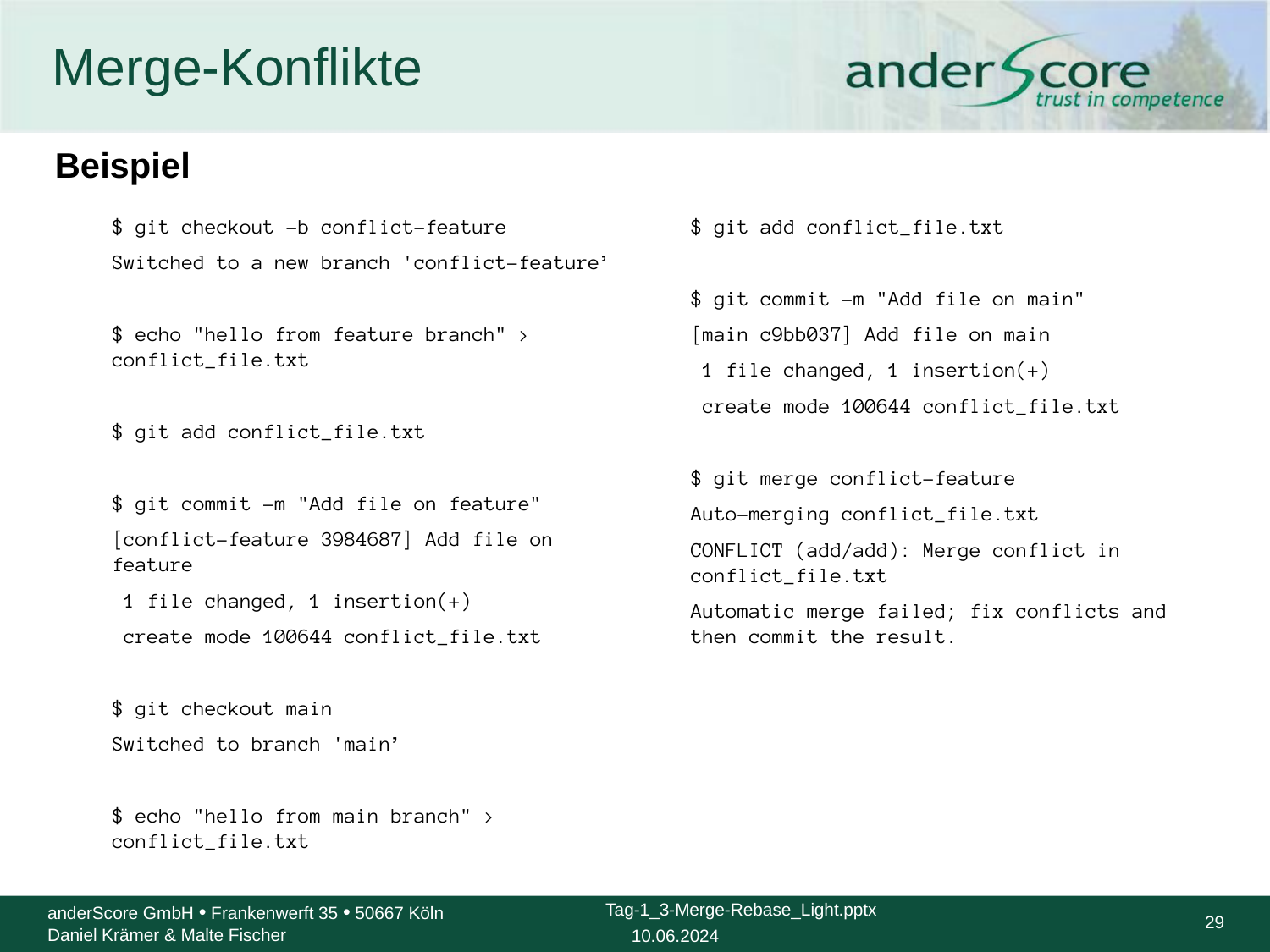

# Merge-Konflikte
Beispiel

$ git checkout -b conflict-feature
Switched to a new branch 'conflict-feature’

$ echo "hello from feature branch" > conflict_file.txt

$ git add conflict_file.txt

$ git commit -m "Add file on feature"
[conflict-feature 3984687] Add file on feature
 1 file changed, 1 insertion(+)
 create mode 100644 conflict_file.txt

$ git checkout main
Switched to branch 'main’

$ echo "hello from main branch" > conflict_file.txt
$ git add conflict_file.txt

$ git commit -m "Add file on main"
[main c9bb037] Add file on main
 1 file changed, 1 insertion(+)
 create mode 100644 conflict_file.txt

$ git merge conflict-feature
Auto-merging conflict_file.txt
CONFLICT (add/add): Merge conflict in conflict_file.txt
Automatic merge failed; fix conflicts and then commit the result.